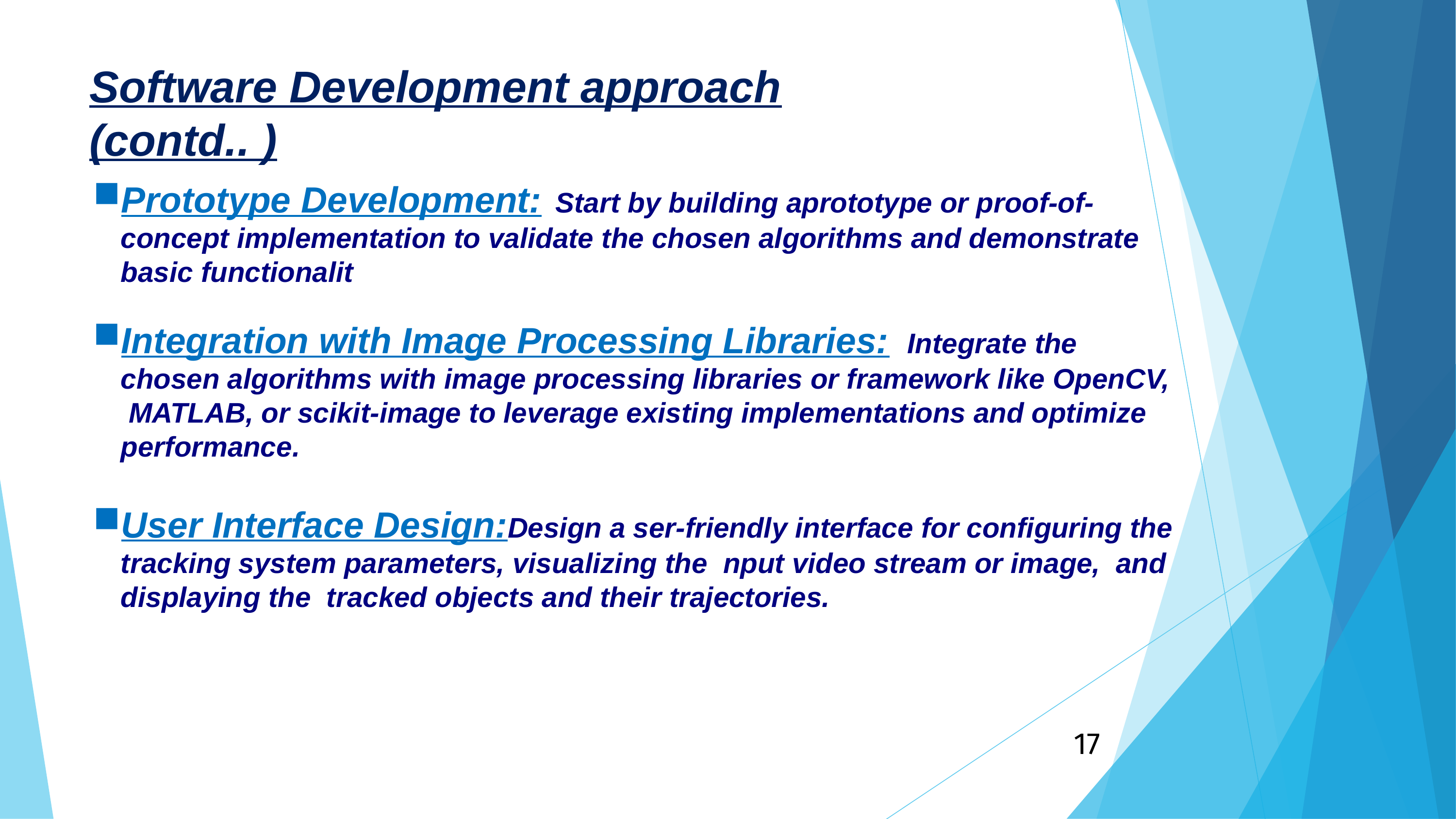

Software Development approach (contd.. )
Prototype Development:  Start by building aprototype or proof-of-concept implementation to validate the chosen algorithms and demonstrate basic functionalit

Integration with Image Processing Libraries:  Integrate the chosen algorithms with image processing libraries or framework like OpenCV,  MATLAB, or scikit-image to leverage existing implementations and optimize performance.

User Interface Design:Design a ser-friendly interface for configuring the tracking system parameters, visualizing the  nput video stream or image,  and displaying the  tracked objects and their trajectories.

17